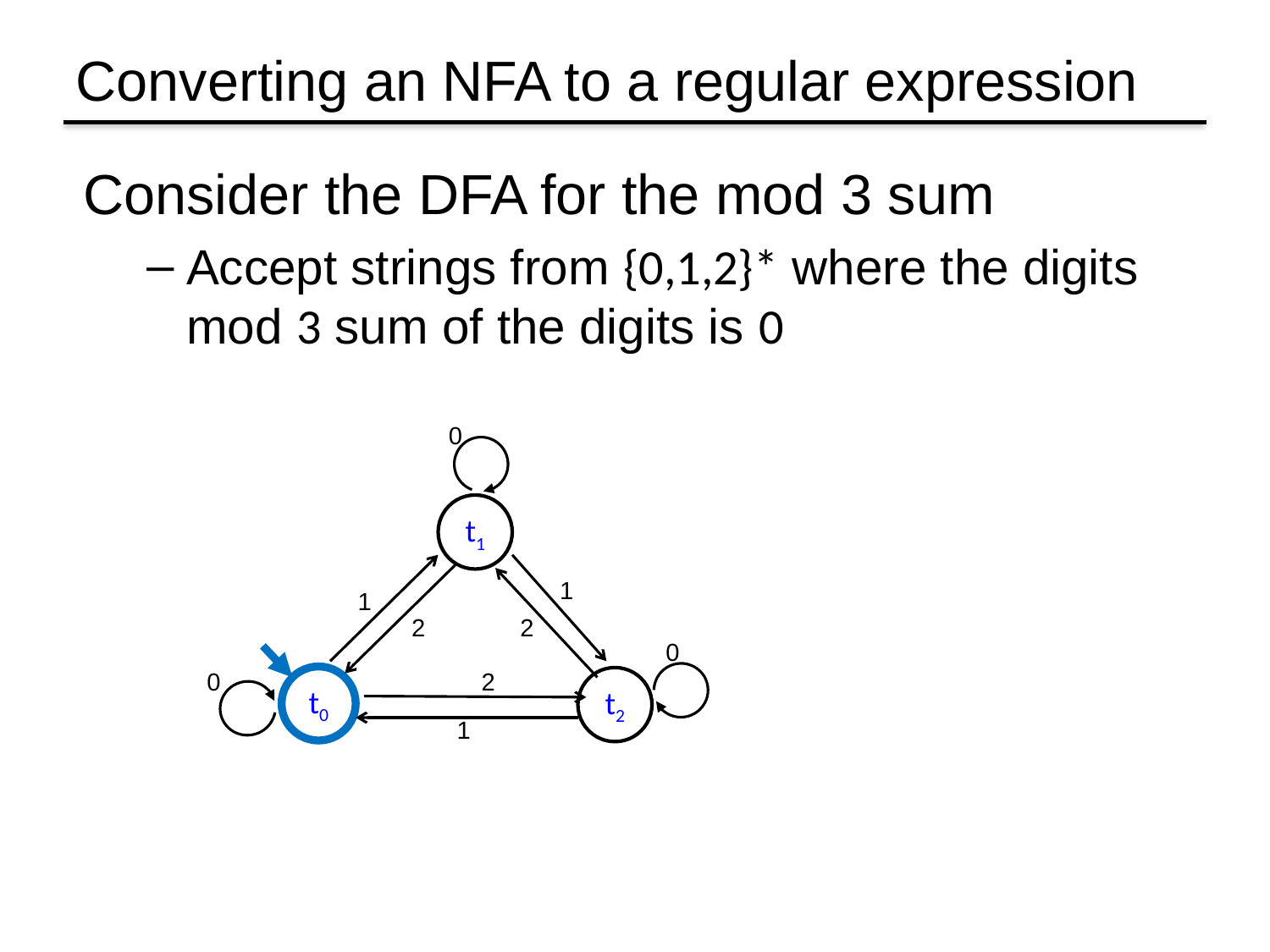

# Converting an NFA to a regular expression
Consider the DFA for the mod 3 sum
Accept strings from {0,1,2}* where the digits mod 3 sum of the digits is 0
0

t1
1
1
2
2
0
2
0

t0
t2

1